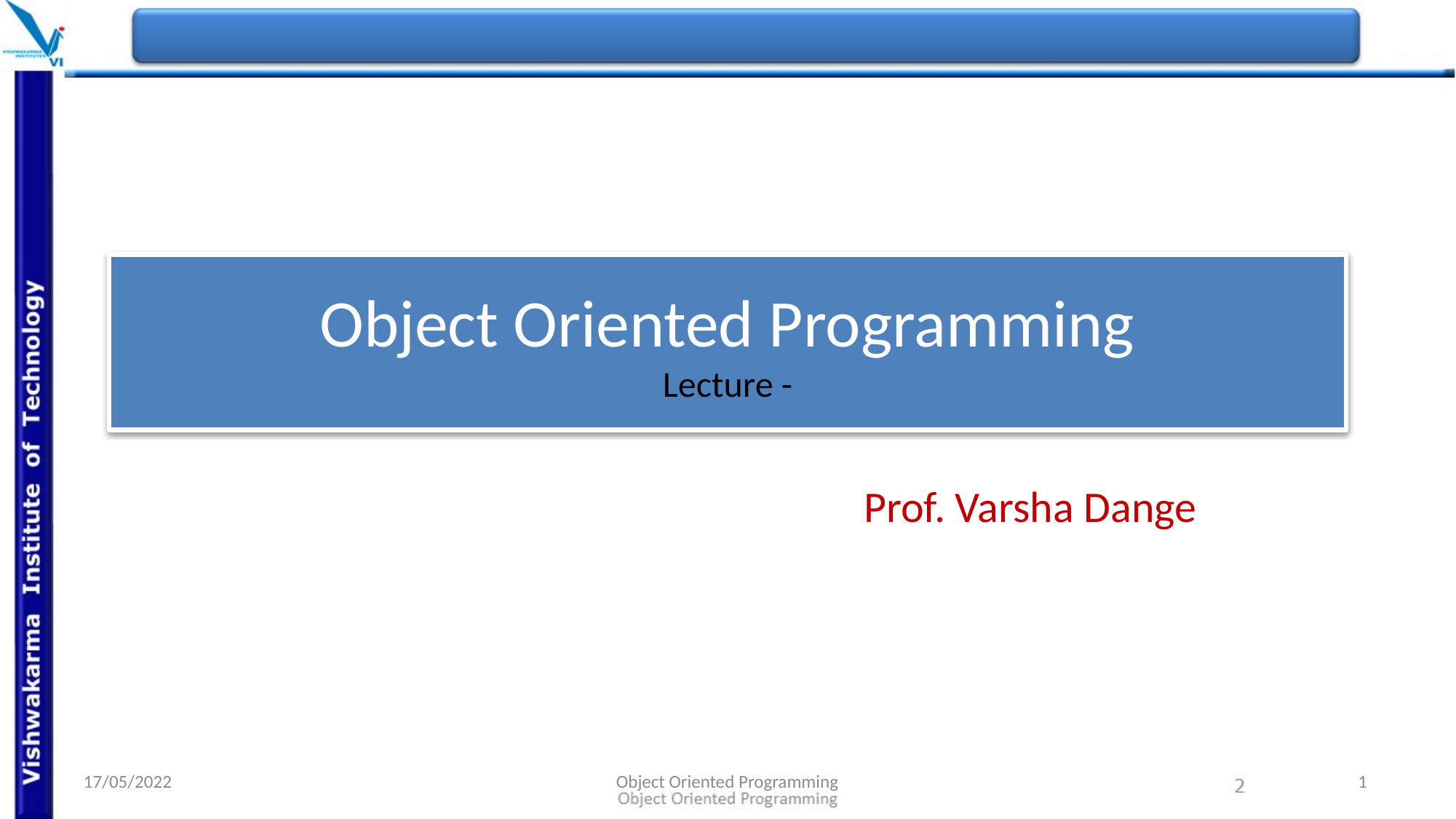

# Object Oriented Programming Lecture -
Prof. Varsha Dange
17/05/2022
Object Oriented Programming
1